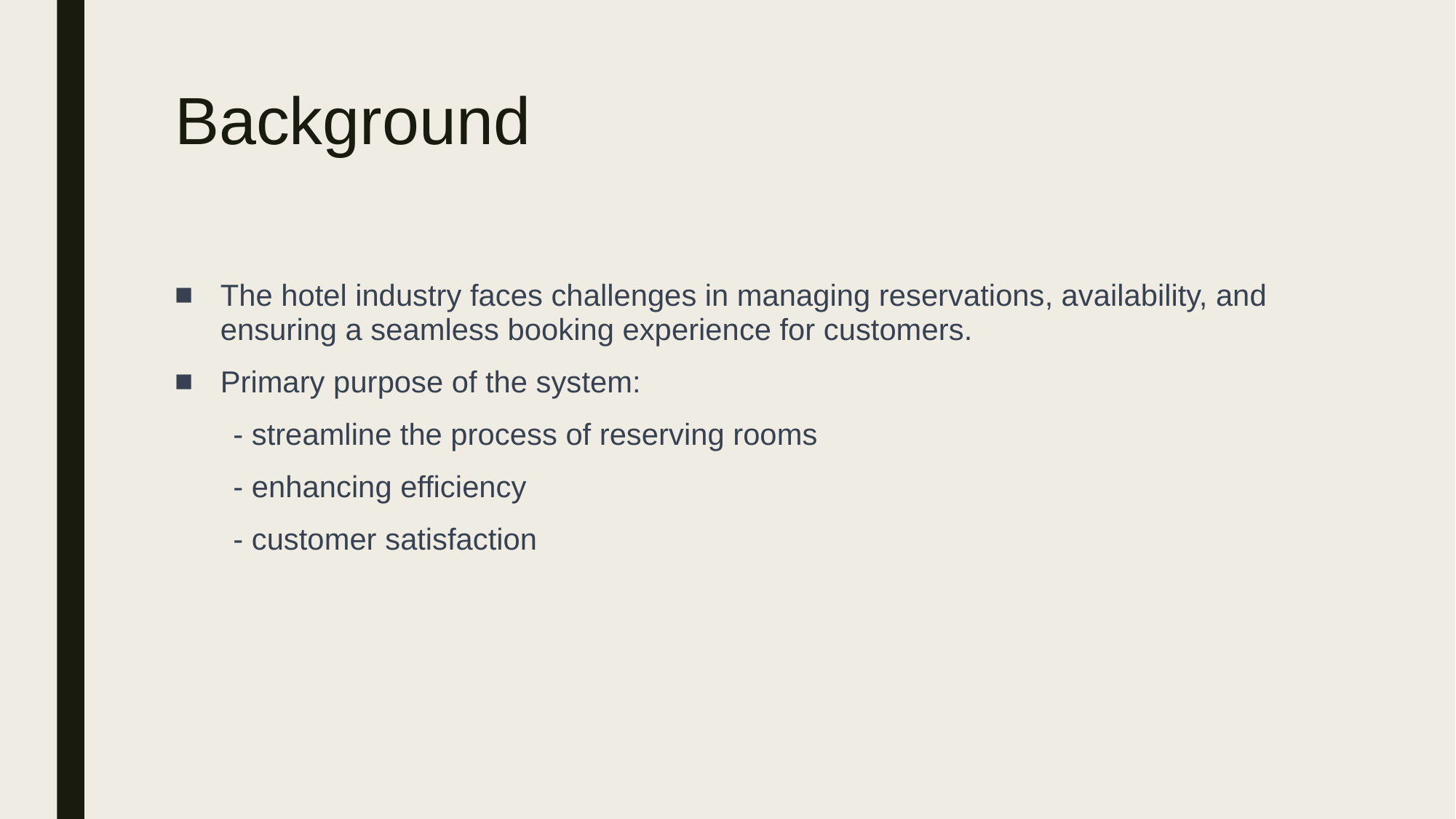

# Background
The hotel industry faces challenges in managing reservations, availability, and ensuring a seamless booking experience for customers.
Primary purpose of the system:
       - streamline the process of reserving rooms
       - enhancing efficiency
       - customer satisfaction